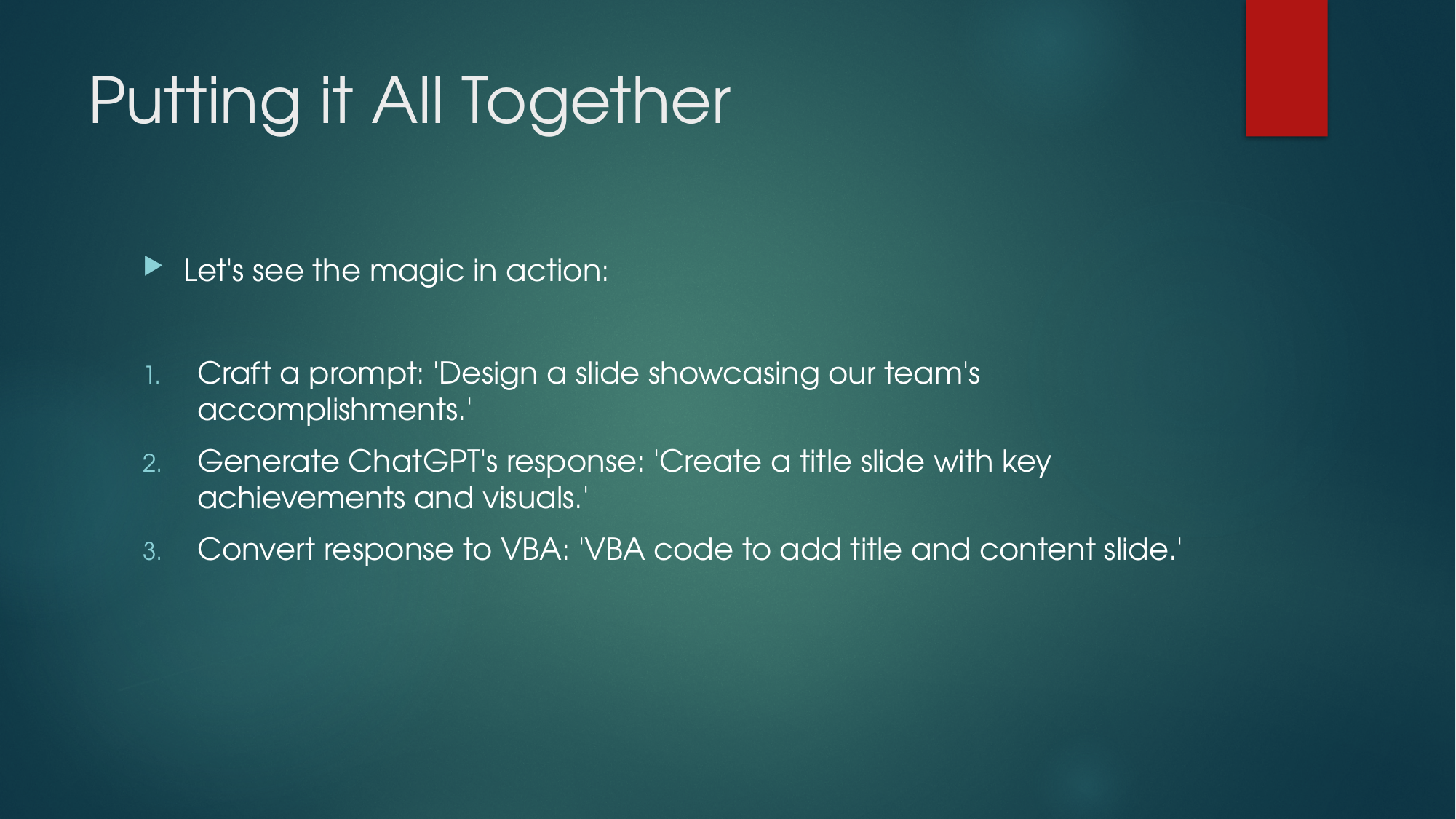

# Putting it All Together
Let's see the magic in action:

Craft a prompt: 'Design a slide showcasing our team's accomplishments.'
Generate ChatGPT's response: 'Create a title slide with key achievements and visuals.'
Convert response to VBA: 'VBA code to add title and content slide.'